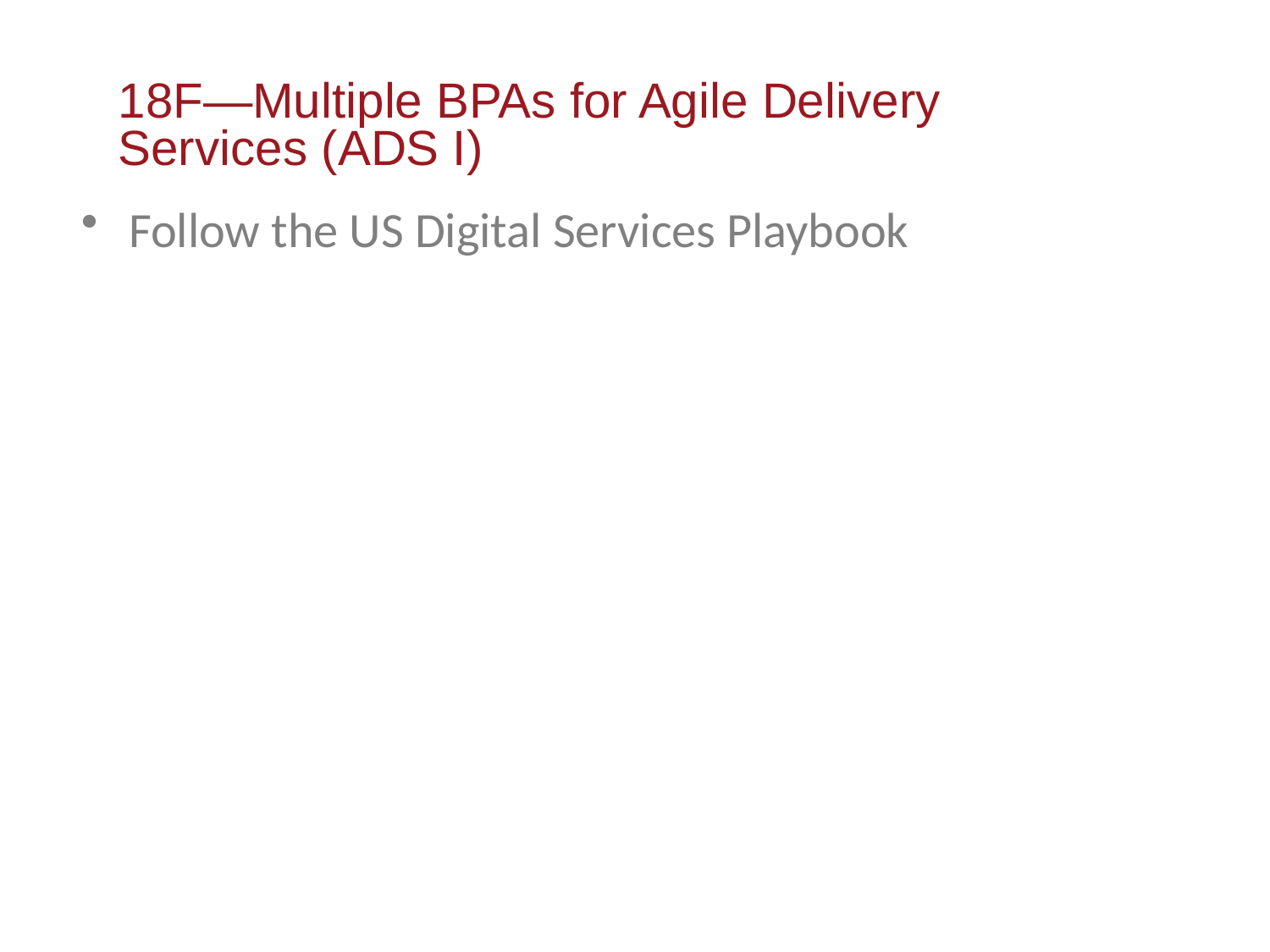

18F—Multiple BPAs for Agile Delivery Services (ADS I)

Follow the US Digital Services Playbook